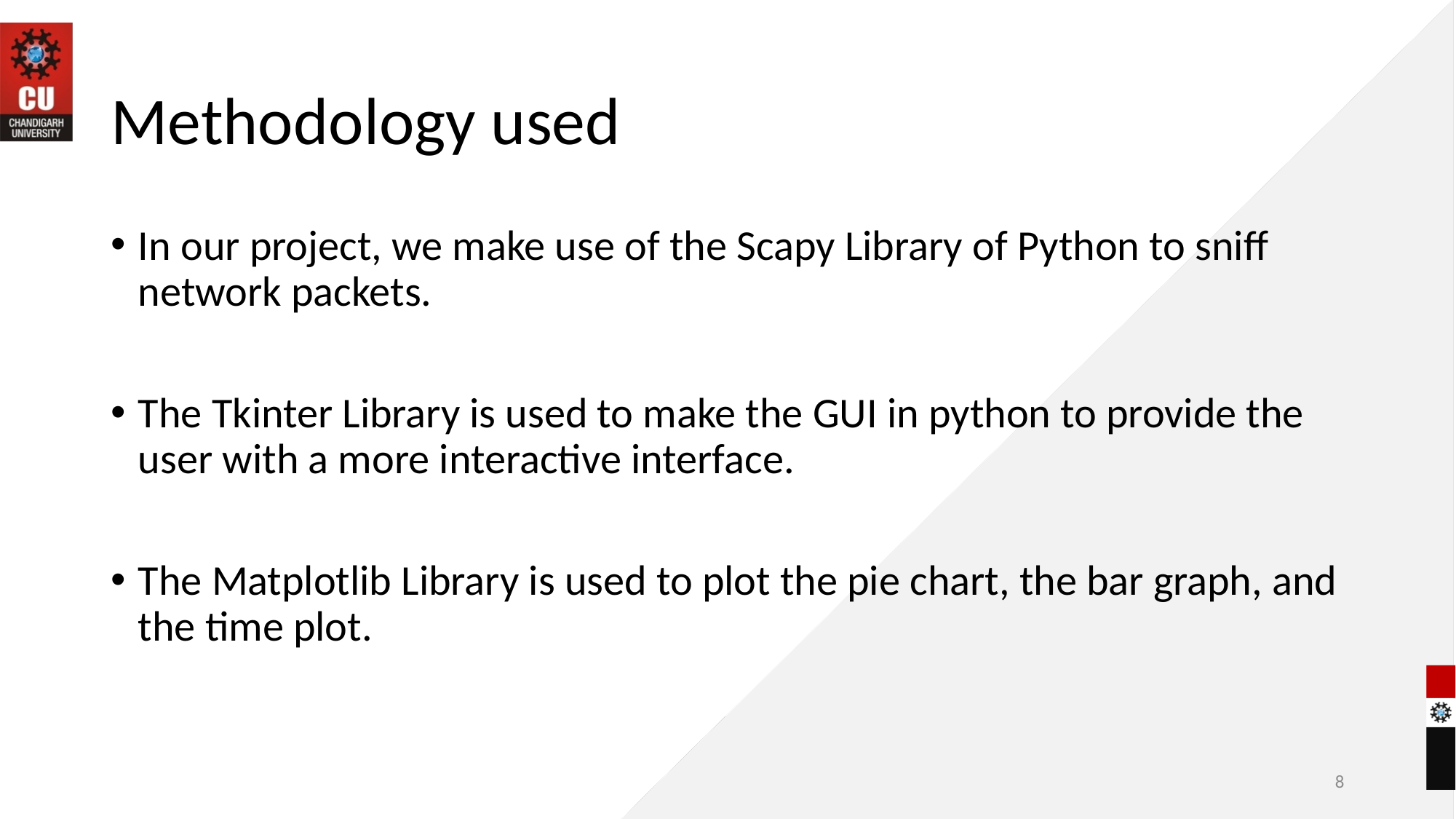

# Methodology used
In our project, we make use of the Scapy Library of Python to sniff network packets.

The Tkinter Library is used to make the GUI in python to provide the user with a more interactive interface.

The Matplotlib Library is used to plot the pie chart, the bar graph, and the time plot.
8